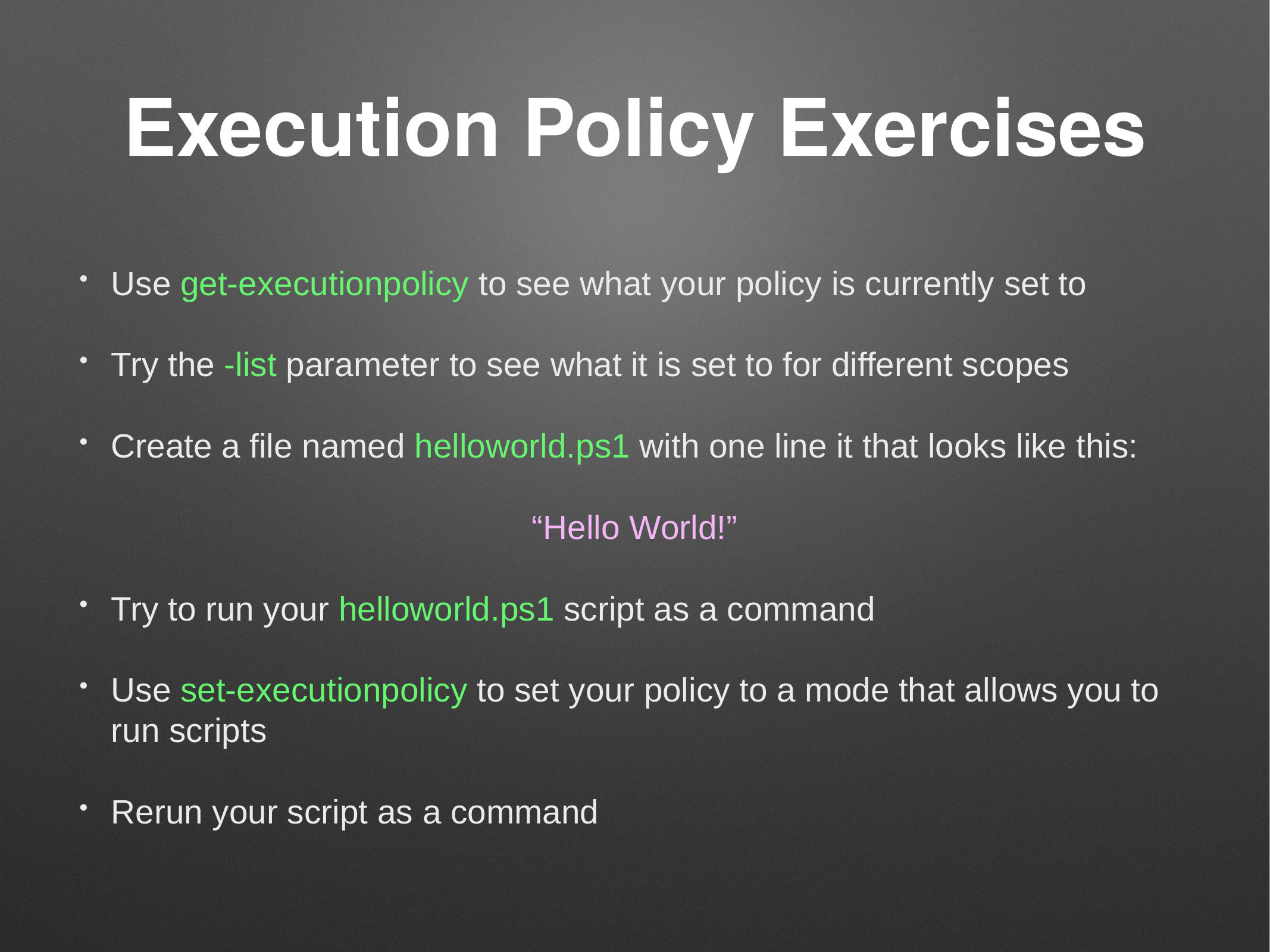

# Execution Policy Exercises
Use get-executionpolicy to see what your policy is currently set to
Try the -list parameter to see what it is set to for different scopes
Create a file named helloworld.ps1 with one line it that looks like this:
“Hello World!”
Try to run your helloworld.ps1 script as a command
Use set-executionpolicy to set your policy to a mode that allows you to run scripts
Rerun your script as a command